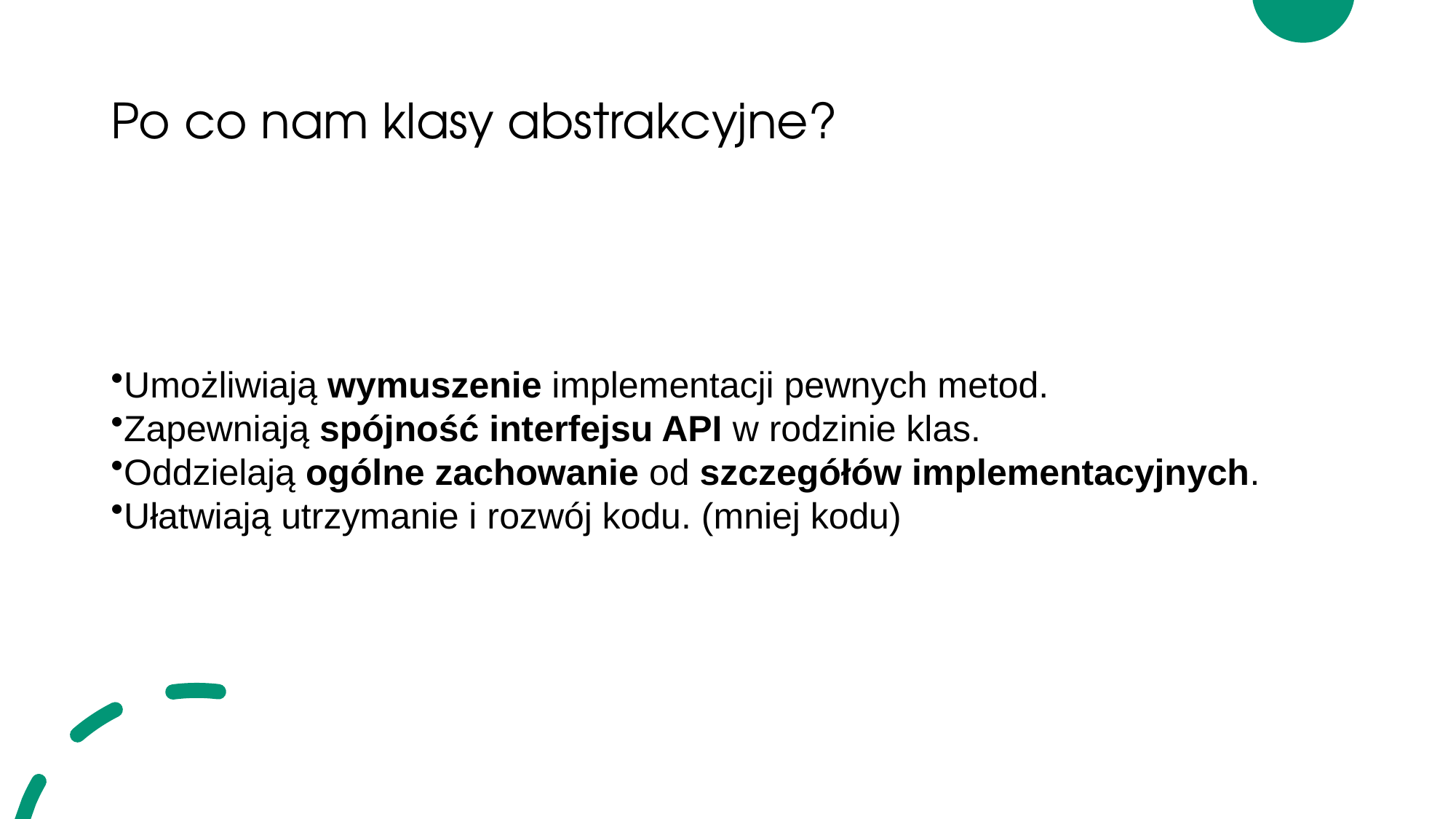

# Po co nam klasy abstrakcyjne?
Umożliwiają wymuszenie implementacji pewnych metod.
Zapewniają spójność interfejsu API w rodzinie klas.
Oddzielają ogólne zachowanie od szczegółów implementacyjnych.
Ułatwiają utrzymanie i rozwój kodu. (mniej kodu)